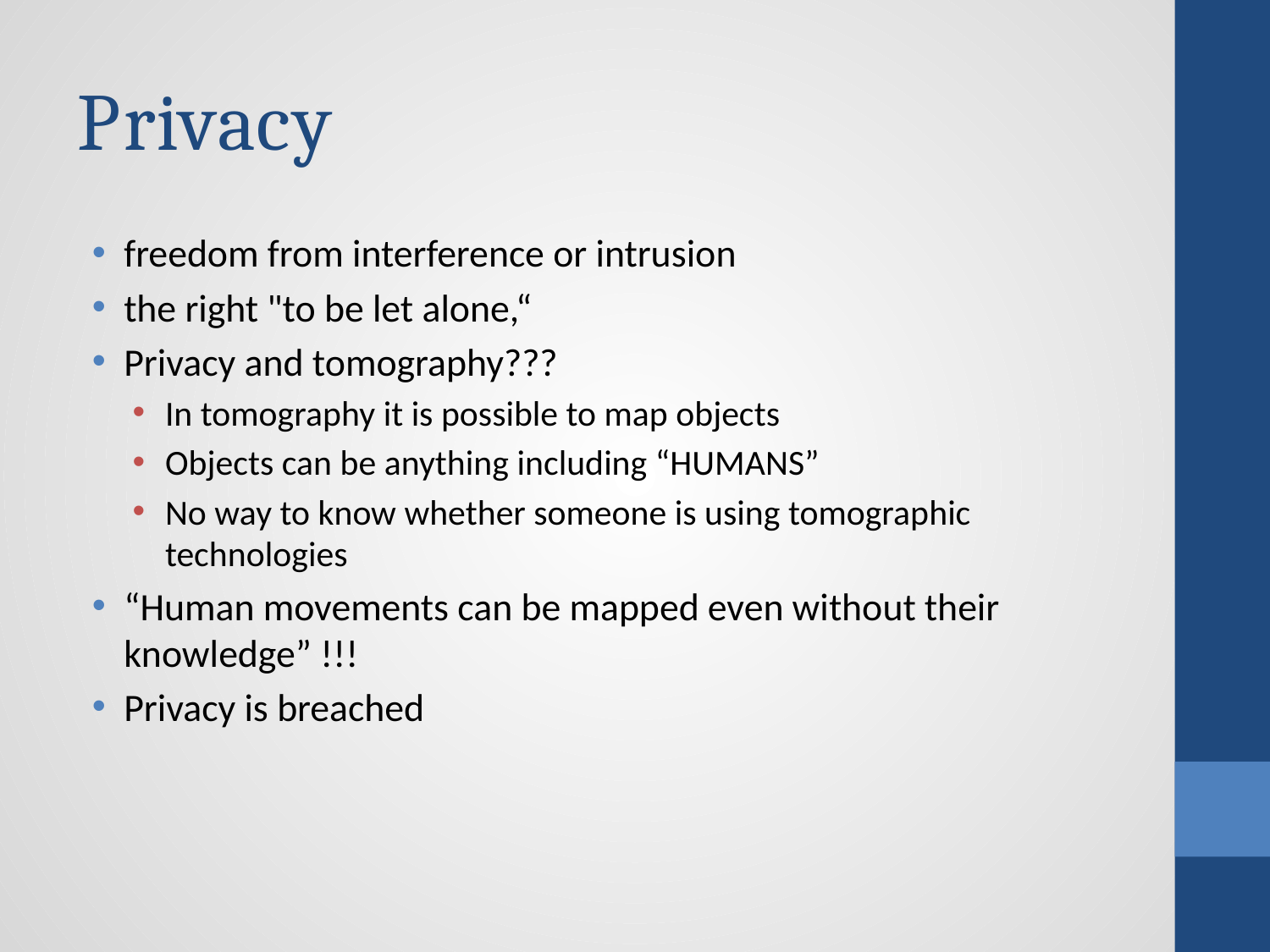

# Privacy
freedom from interference or intrusion
the right "to be let alone,“
Privacy and tomography???
In tomography it is possible to map objects
Objects can be anything including “HUMANS”
No way to know whether someone is using tomographic technologies
“Human movements can be mapped even without their knowledge” !!!
Privacy is breached